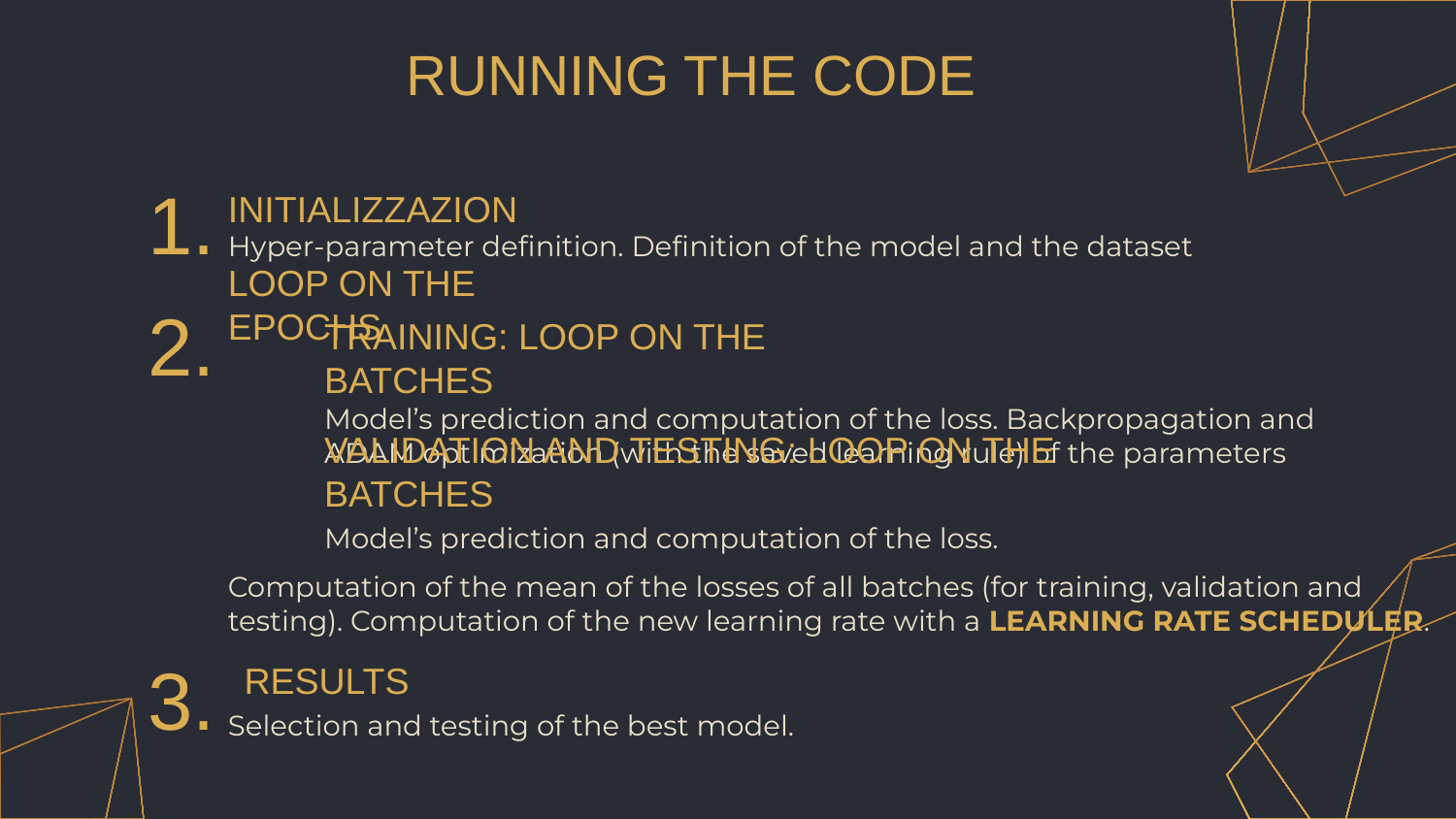

# RUNNING THE CODE
1.
INITIALIZZAZION
Hyper-parameter definition. Definition of the model and the dataset
2.
LOOP ON THE EPOCHS
TRAINING: LOOP ON THE BATCHES
Model’s prediction and computation of the loss. Backpropagation and ADAM optimization (with the saved learning rule) of the parameters
VALIDATION AND TESTING: LOOP ON THE BATCHES
Model’s prediction and computation of the loss.
Computation of the mean of the losses of all batches (for training, validation and testing). Computation of the new learning rate with a LEARNING RATE SCHEDULER.
3.
RESULTS
Selection and testing of the best model.